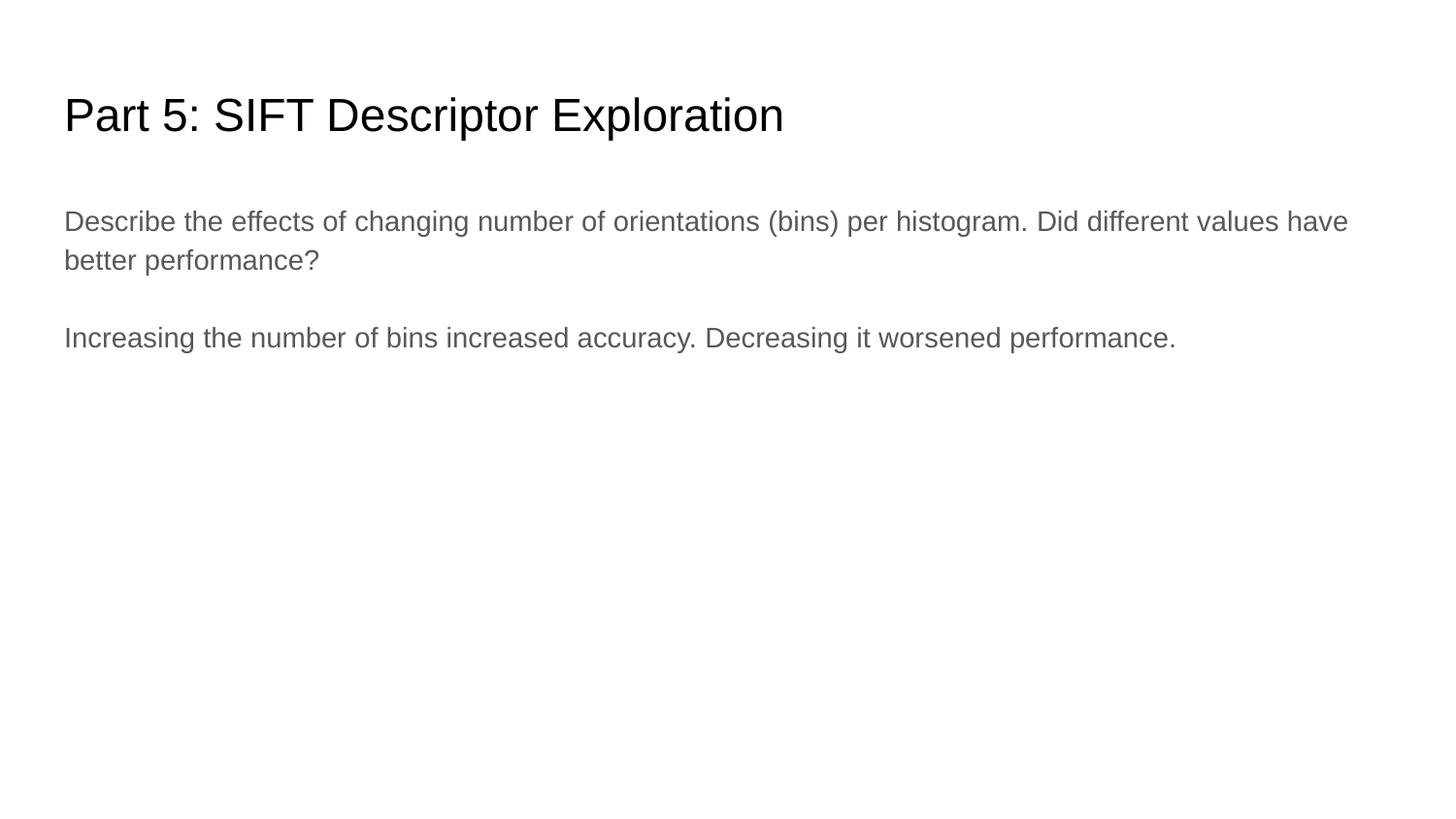

# Part 5: SIFT Descriptor Exploration
Describe the effects of changing number of orientations (bins) per histogram. Did different values have better performance?

Increasing the number of bins increased accuracy. Decreasing it worsened performance.